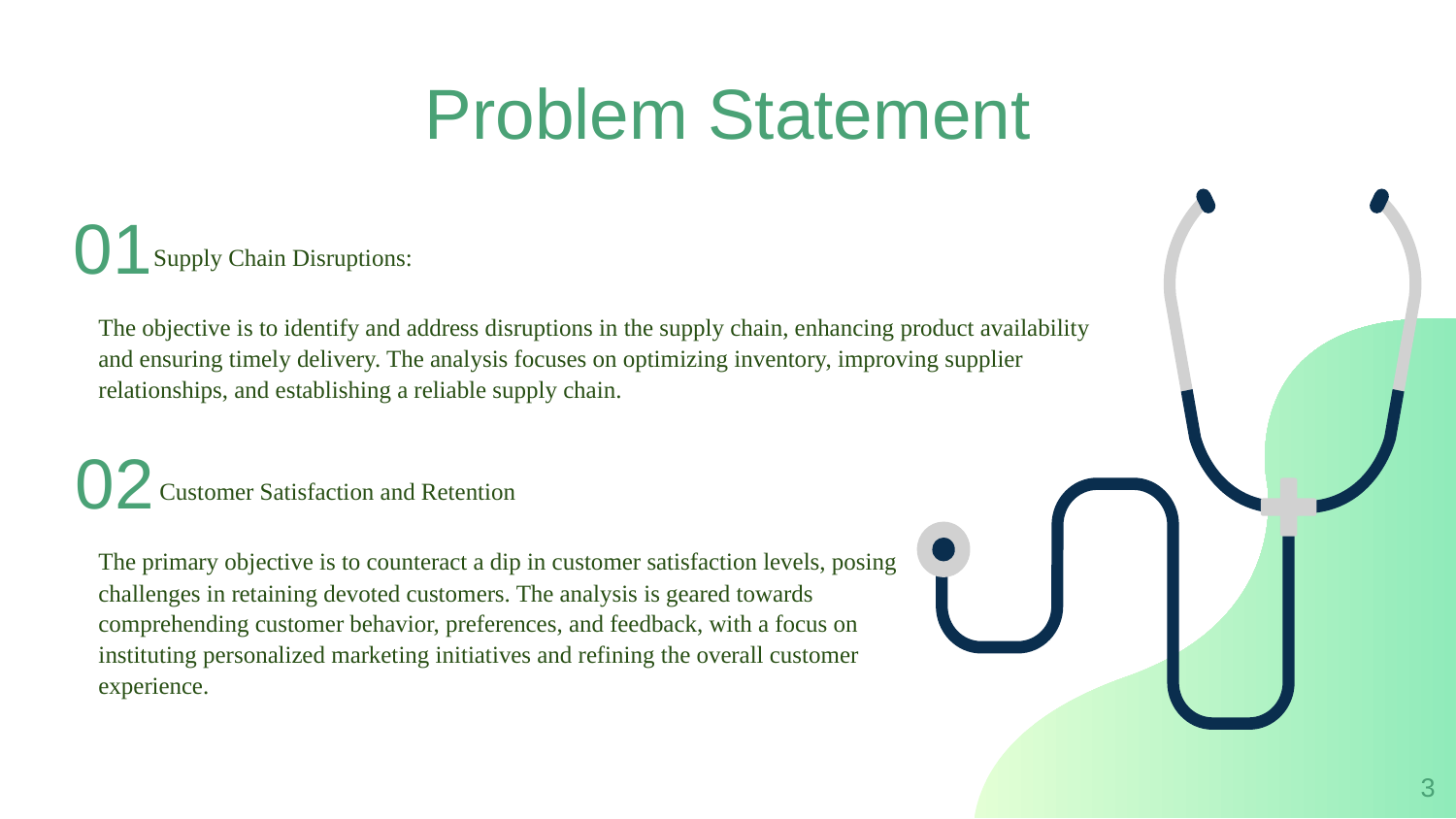

# Problem Statement
01

Supply Chain Disruptions:
The objective is to identify and address disruptions in the supply chain, enhancing product availability and ensuring timely delivery. The analysis focuses on optimizing inventory, improving supplier relationships, and establishing a reliable supply chain.
02
 Customer Satisfaction and Retention
The primary objective is to counteract a dip in customer satisfaction levels, posing challenges in retaining devoted customers. The analysis is geared towards comprehending customer behavior, preferences, and feedback, with a focus on instituting personalized marketing initiatives and refining the overall customer experience.
3